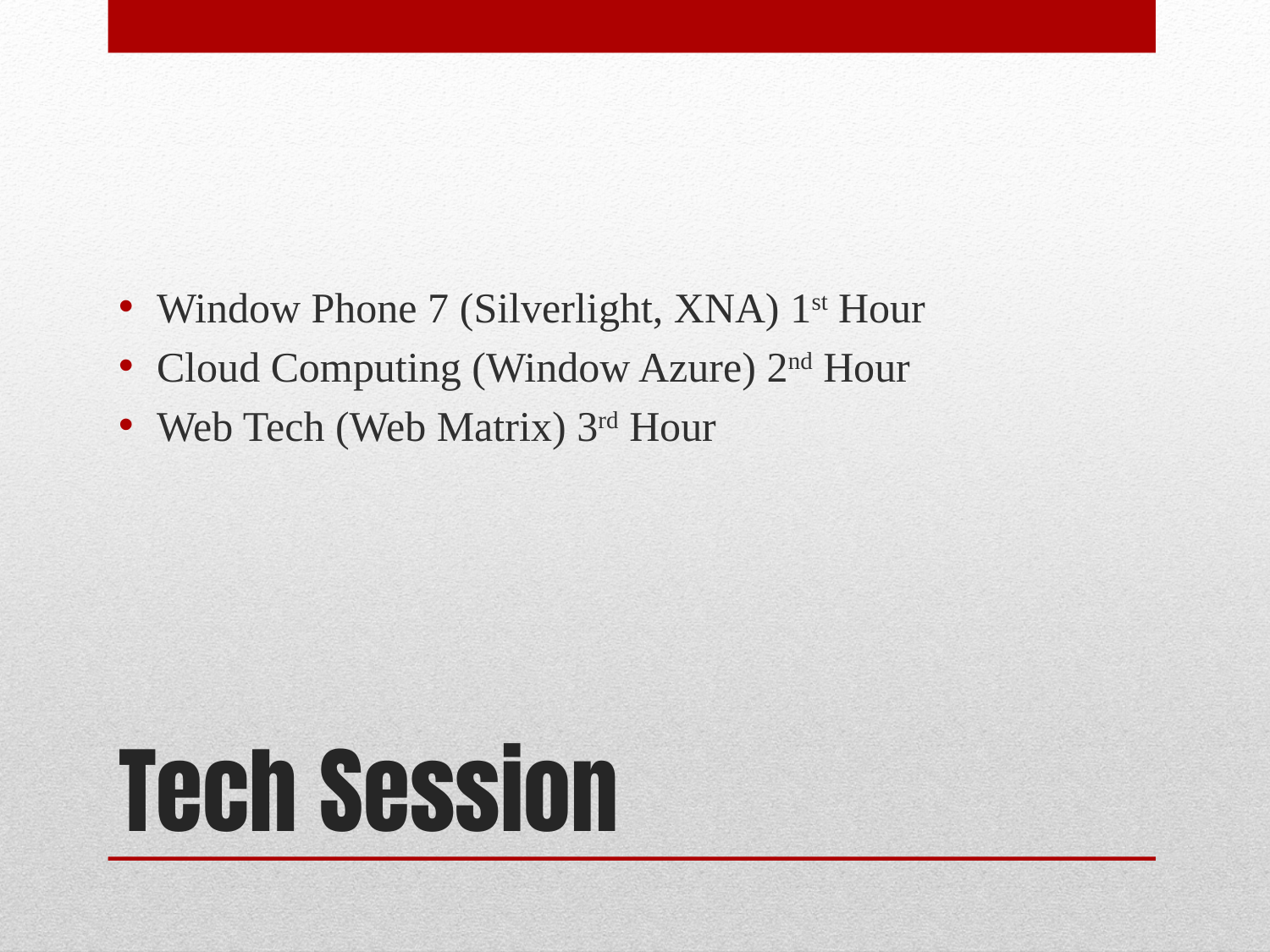

Window Phone 7 (Silverlight, XNA) 1st Hour
Cloud Computing (Window Azure) 2nd Hour
Web Tech (Web Matrix) 3rd Hour
# Tech Session